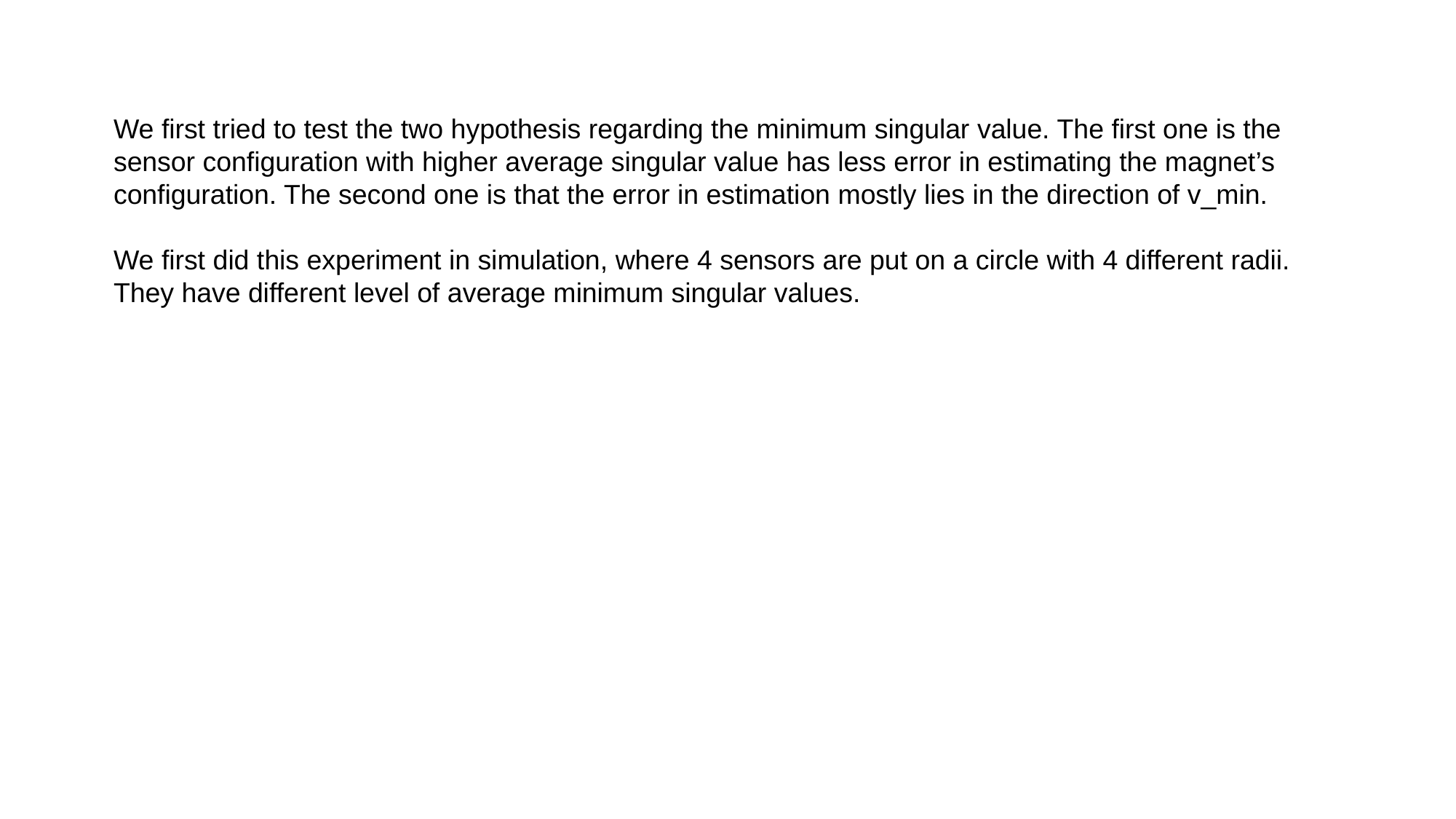

We first tried to test the two hypothesis regarding the minimum singular value. The first one is the sensor configuration with higher average singular value has less error in estimating the magnet’s configuration. The second one is that the error in estimation mostly lies in the direction of v_min.

We first did this experiment in simulation, where 4 sensors are put on a circle with 4 different radii. They have different level of average minimum singular values.